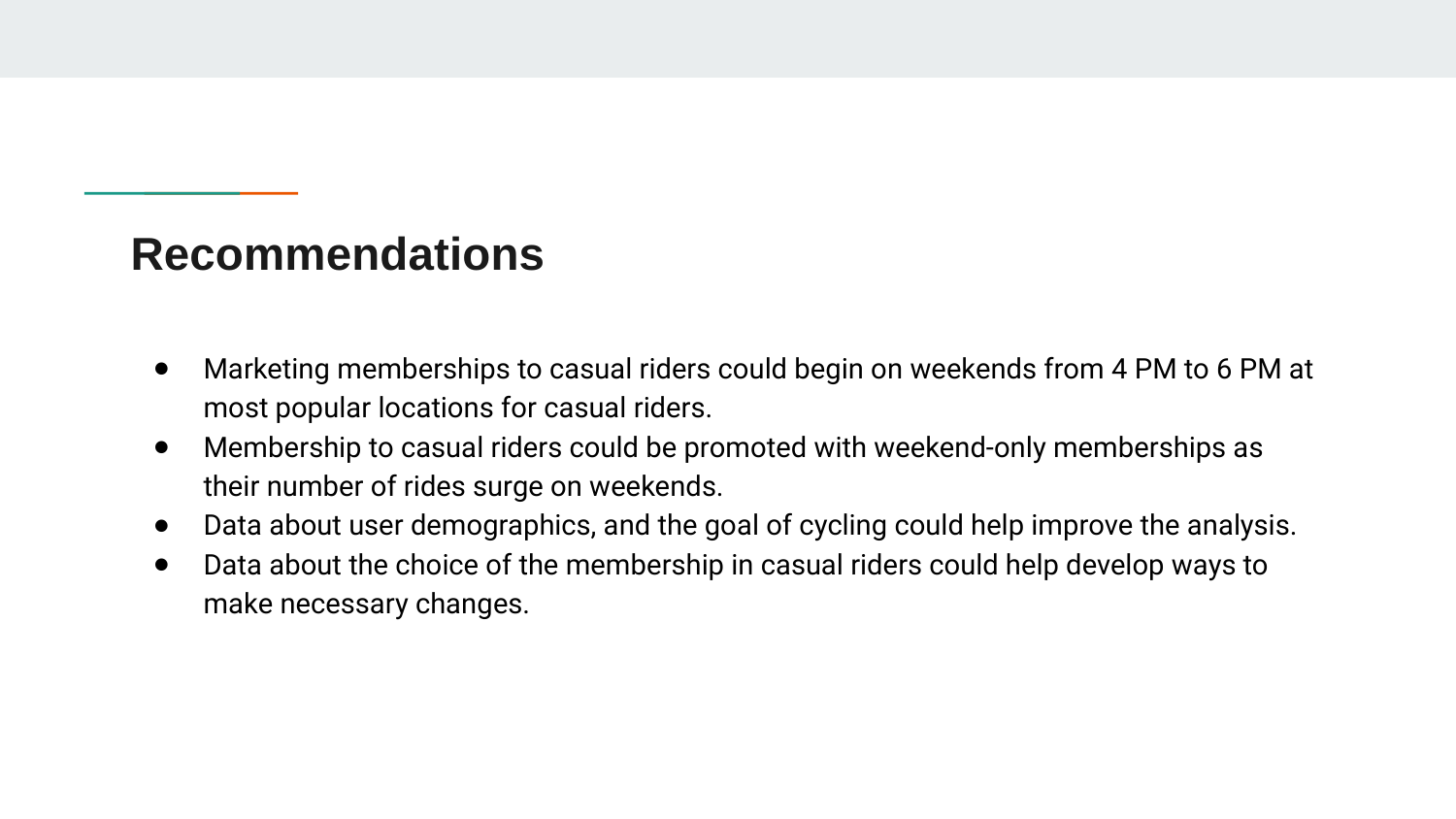

# Recommendations
Marketing memberships to casual riders could begin on weekends from 4 PM to 6 PM at most popular locations for casual riders.
Membership to casual riders could be promoted with weekend-only memberships as their number of rides surge on weekends.
Data about user demographics, and the goal of cycling could help improve the analysis.
Data about the choice of the membership in casual riders could help develop ways to make necessary changes.